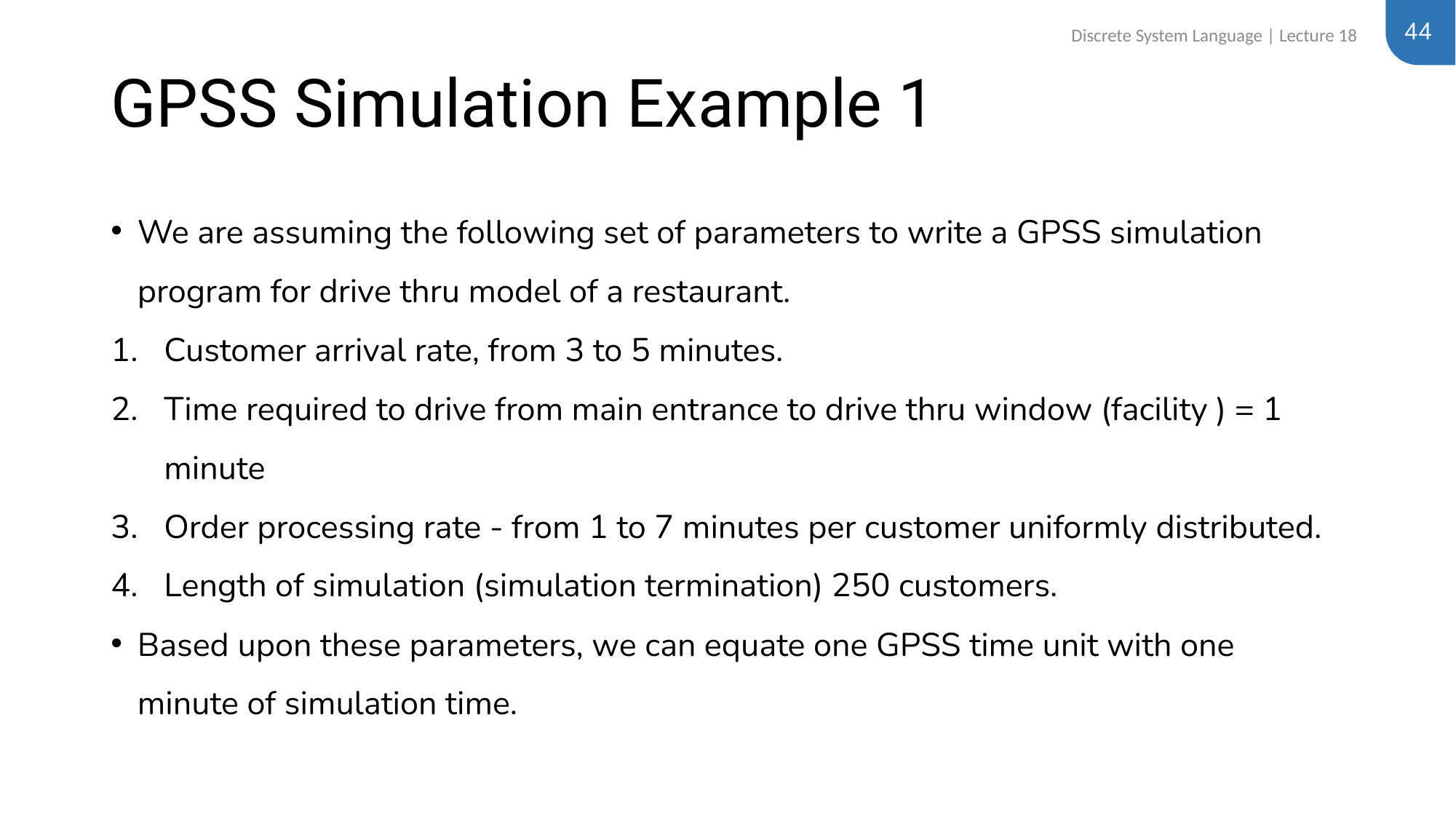

44
Discrete System Language | Lecture 18
# GPSS Simulation Example 1
We are assuming the following set of parameters to write a GPSS simulation program for drive thru model of a restaurant.
Customer arrival rate, from 3 to 5 minutes.
Time required to drive from main entrance to drive thru window (facility ) = 1 minute
Order processing rate - from 1 to 7 minutes per customer uniformly distributed.
Length of simulation (simulation termination) 250 customers.
Based upon these parameters, we can equate one GPSS time unit with one minute of simulation time.